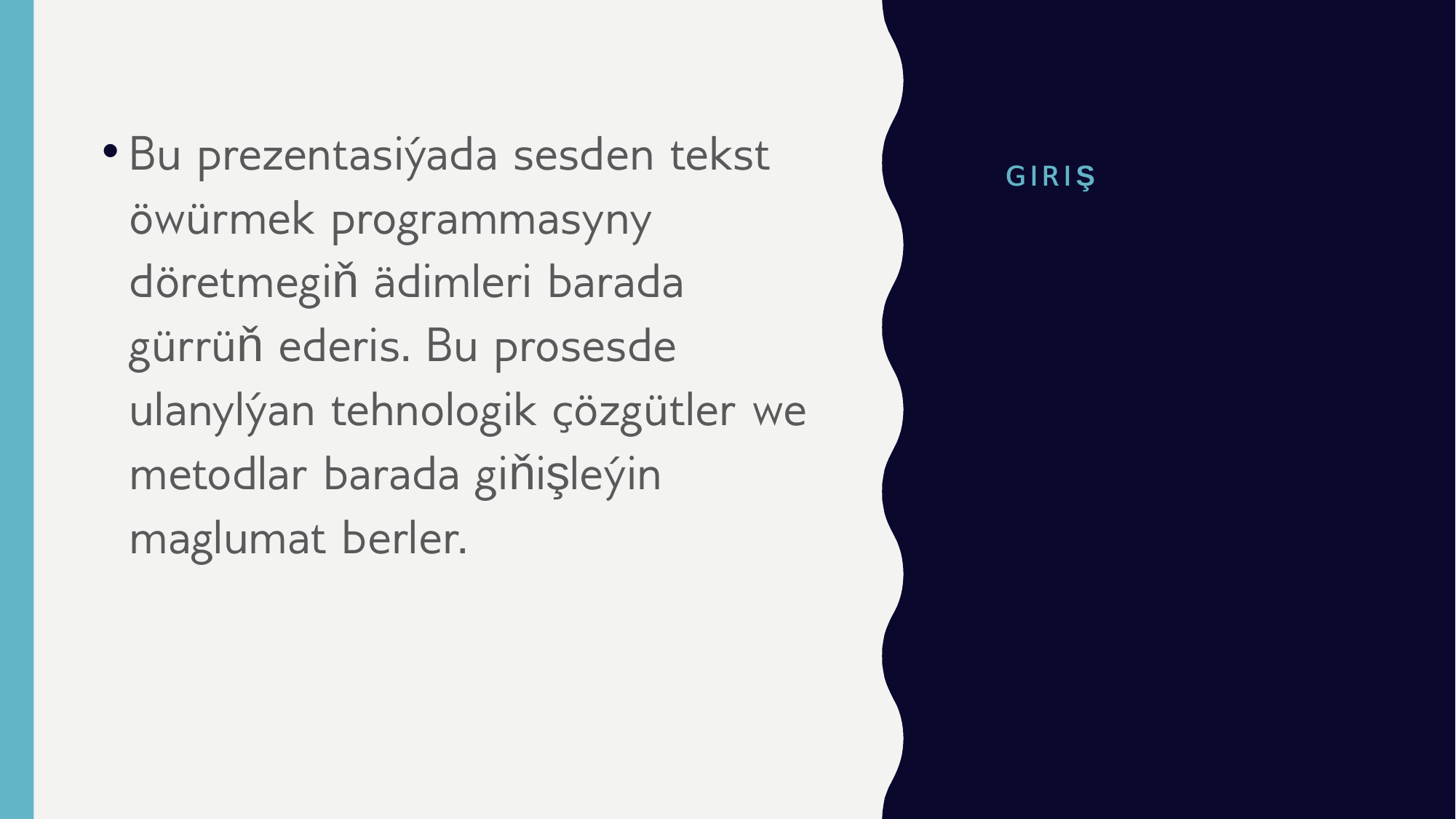

# GIRIŞ
Bu prezentasiýada sesden tekst öwürmek programmasyny döretmegiň ädimleri barada gürrüň ederis. Bu prosesde ulanylýan tehnologik çözgütler we metodlar barada giňişleýin maglumat berler.